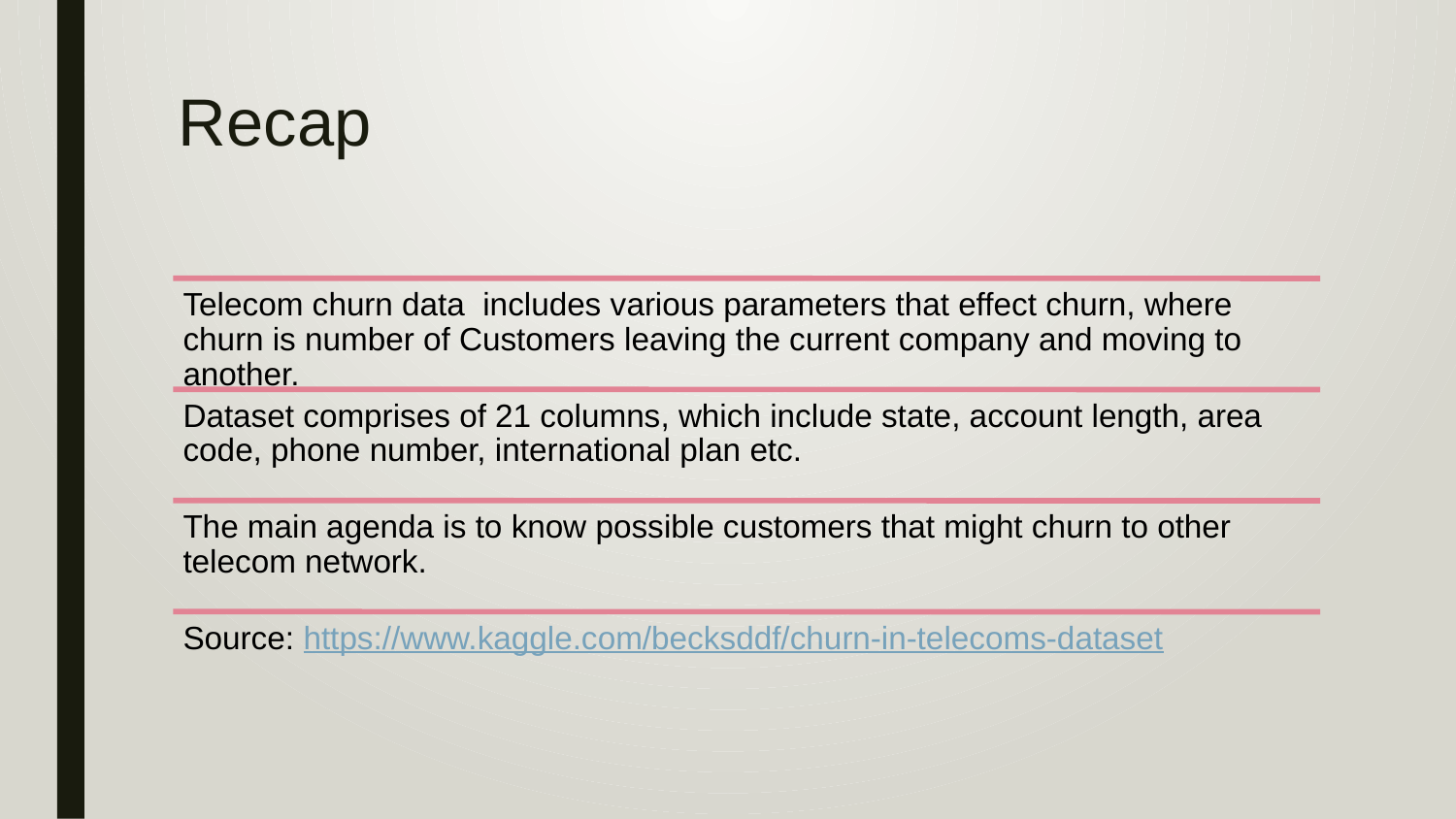

# Recap
Telecom churn data  includes various parameters that effect churn, where churn is number of Customers leaving the current company and moving to another.
Dataset comprises of 21 columns, which include state, account length, area code, phone number, international plan etc.
The main agenda is to know possible customers that might churn to other telecom network.
Source: https://www.kaggle.com/becksddf/churn-in-telecoms-dataset